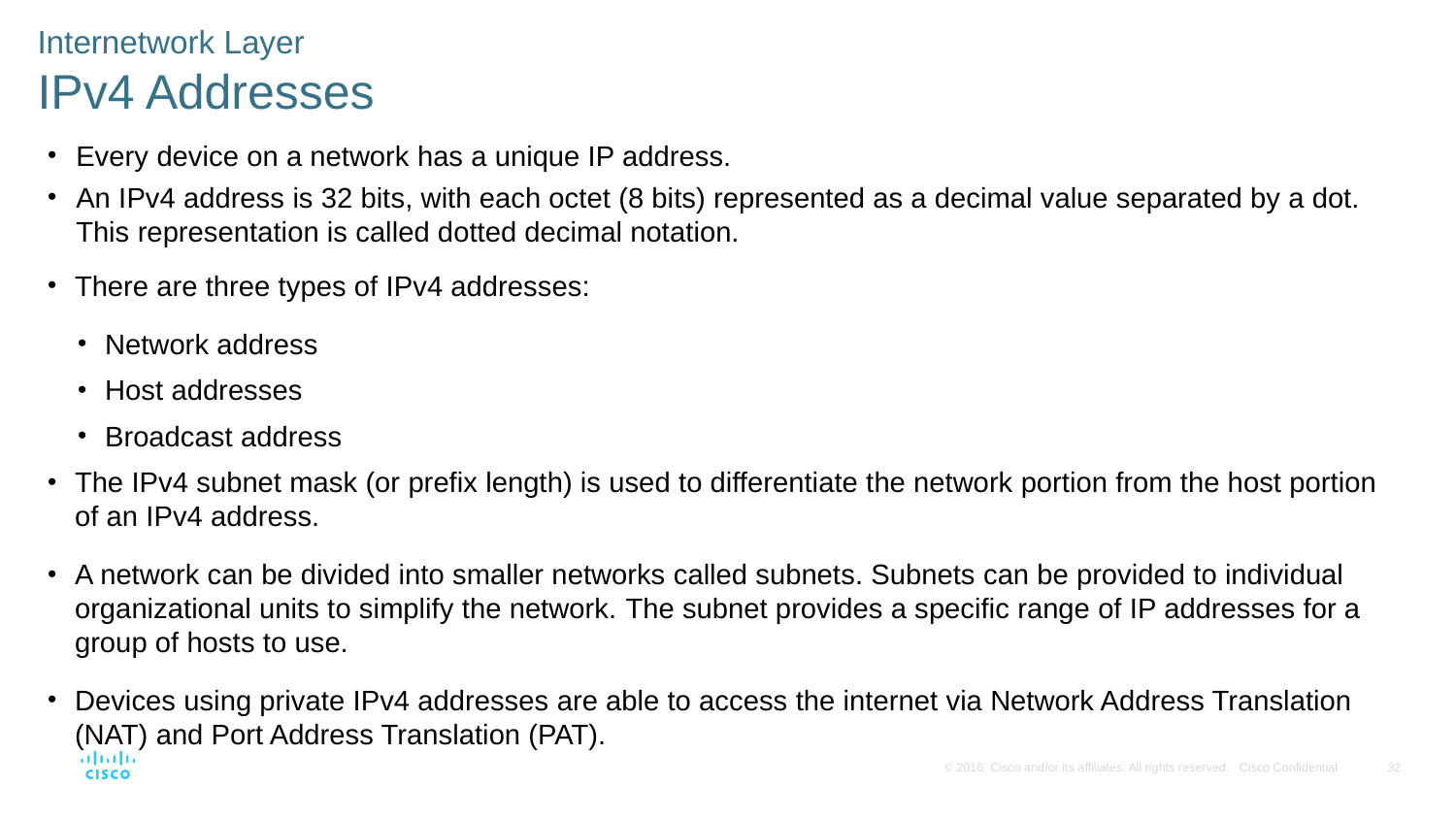

Internetwork Layer
IPv4 Addresses
Every device on a network has a unique IP address.
An IPv4 address is 32 bits, with each octet (8 bits) represented as a decimal value separated by a dot. This representation is called dotted decimal notation.
There are three types of IPv4 addresses:
Network address
Host addresses
Broadcast address
The IPv4 subnet mask (or prefix length) is used to differentiate the network portion from the host portion of an IPv4 address.
A network can be divided into smaller networks called subnets. Subnets can be provided to individual organizational units to simplify the network. The subnet provides a speciﬁc range of IP addresses for a group of hosts to use.
Devices using private IPv4 addresses are able to access the internet via Network Address Translation (NAT) and Port Address Translation (PAT).